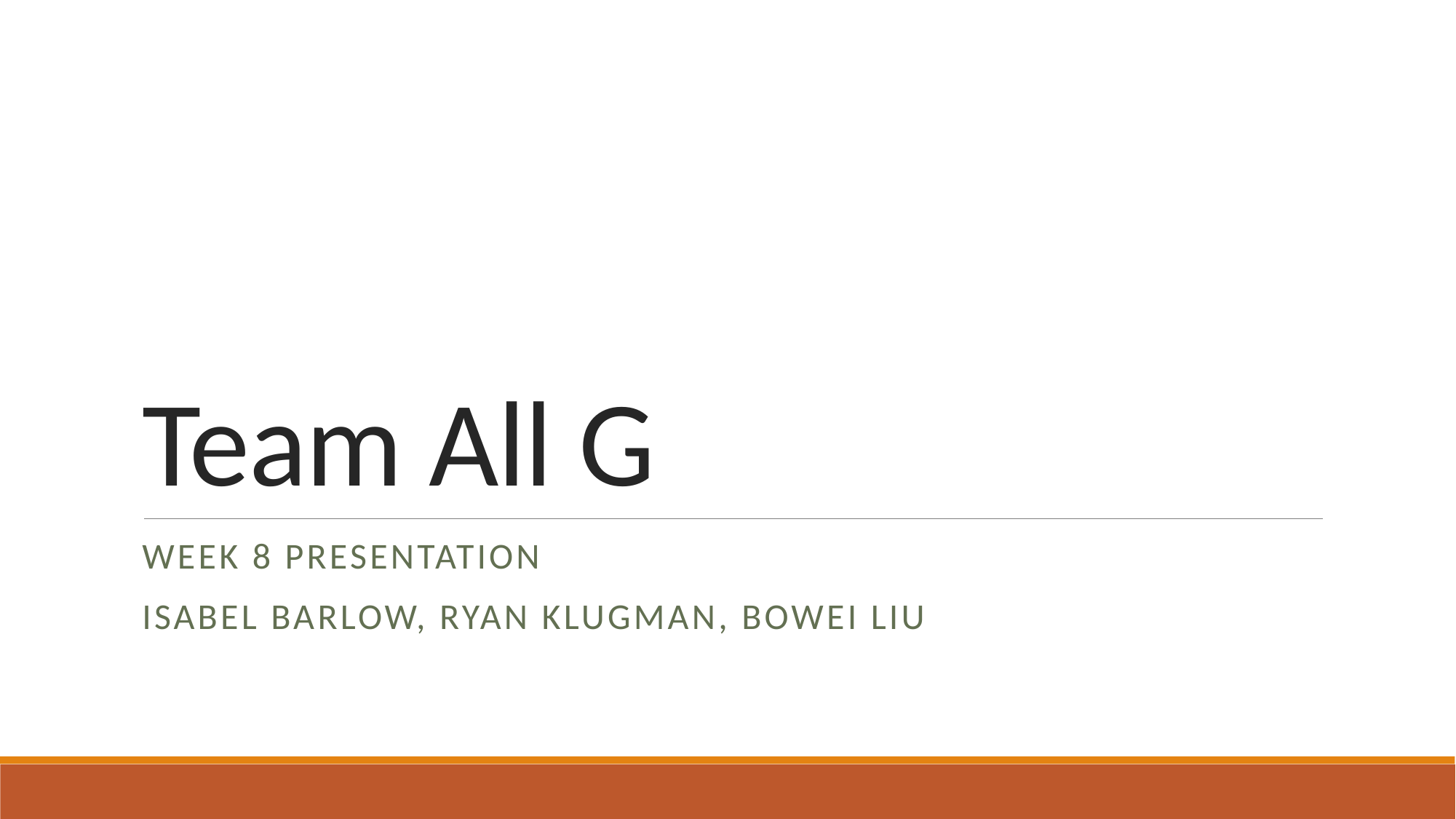

# Team All G
Week 8 Presentation
Isabel Barlow, Ryan Klugman, Bowei Liu